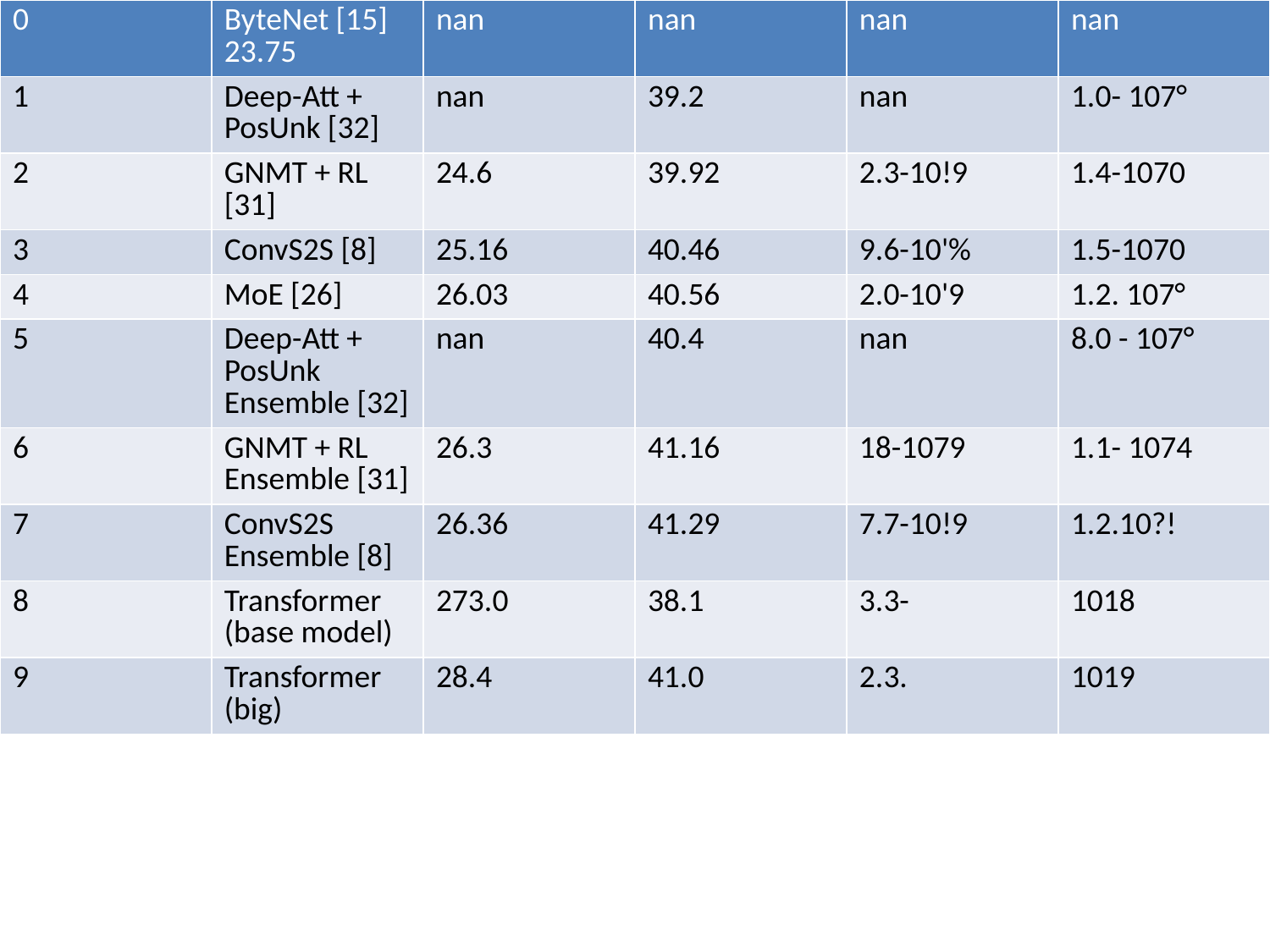

| 0 | ByteNet [15] 23.75 | nan | nan | nan | nan |
| --- | --- | --- | --- | --- | --- |
| 1 | Deep-Att + PosUnk [32] | nan | 39.2 | nan | 1.0- 107° |
| 2 | GNMT + RL [31] | 24.6 | 39.92 | 2.3-10!9 | 1.4-1070 |
| 3 | ConvS2S [8] | 25.16 | 40.46 | 9.6-10'% | 1.5-1070 |
| 4 | MoE [26] | 26.03 | 40.56 | 2.0-10'9 | 1.2. 107° |
| 5 | Deep-Att + PosUnk Ensemble [32] | nan | 40.4 | nan | 8.0 - 107° |
| 6 | GNMT + RL Ensemble [31] | 26.3 | 41.16 | 18-1079 | 1.1- 1074 |
| 7 | ConvS2S Ensemble [8] | 26.36 | 41.29 | 7.7-10!9 | 1.2.10?! |
| 8 | Transformer (base model) | 273.0 | 38.1 | 3.3- | 1018 |
| 9 | Transformer (big) | 28.4 | 41.0 | 2.3. | 1019 |